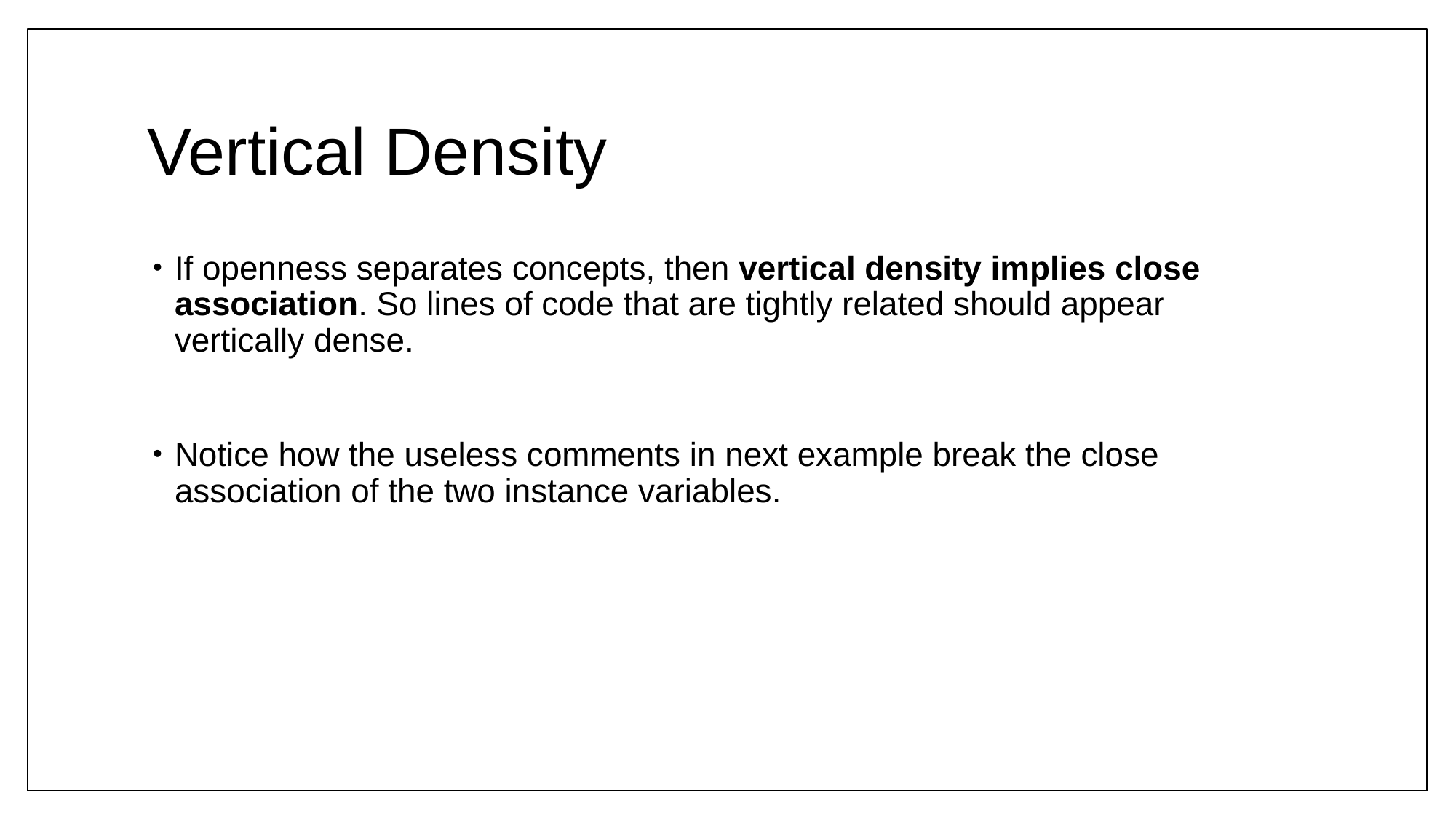

# Vertical Density
If openness separates concepts, then vertical density implies close association. So lines of code that are tightly related should appear vertically dense.

Notice how the useless comments in next example break the close association of the two instance variables.